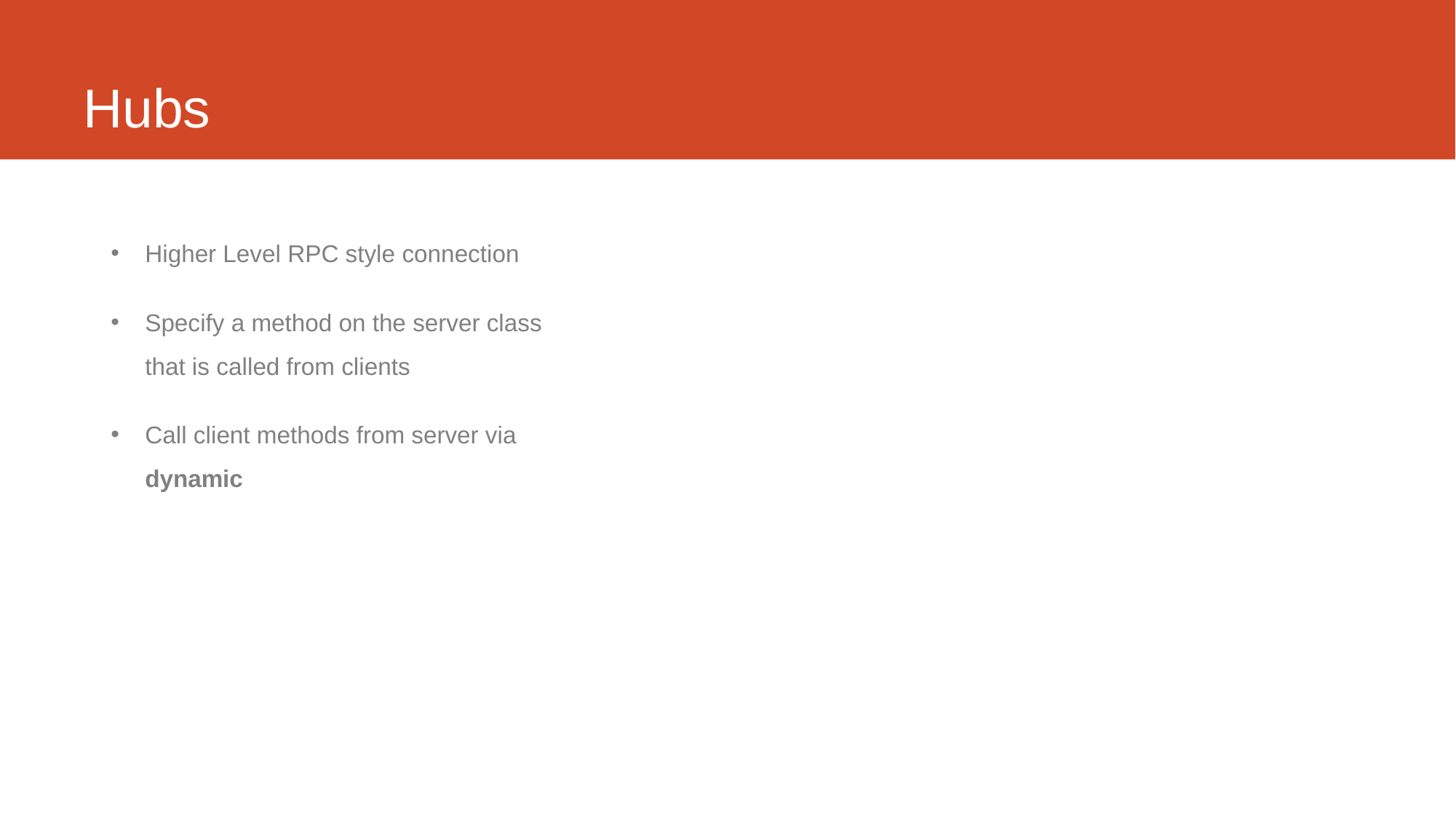

# Hubs
Higher Level RPC style connection
Specify a method on the server class that is called from clients
Call client methods from server via dynamic